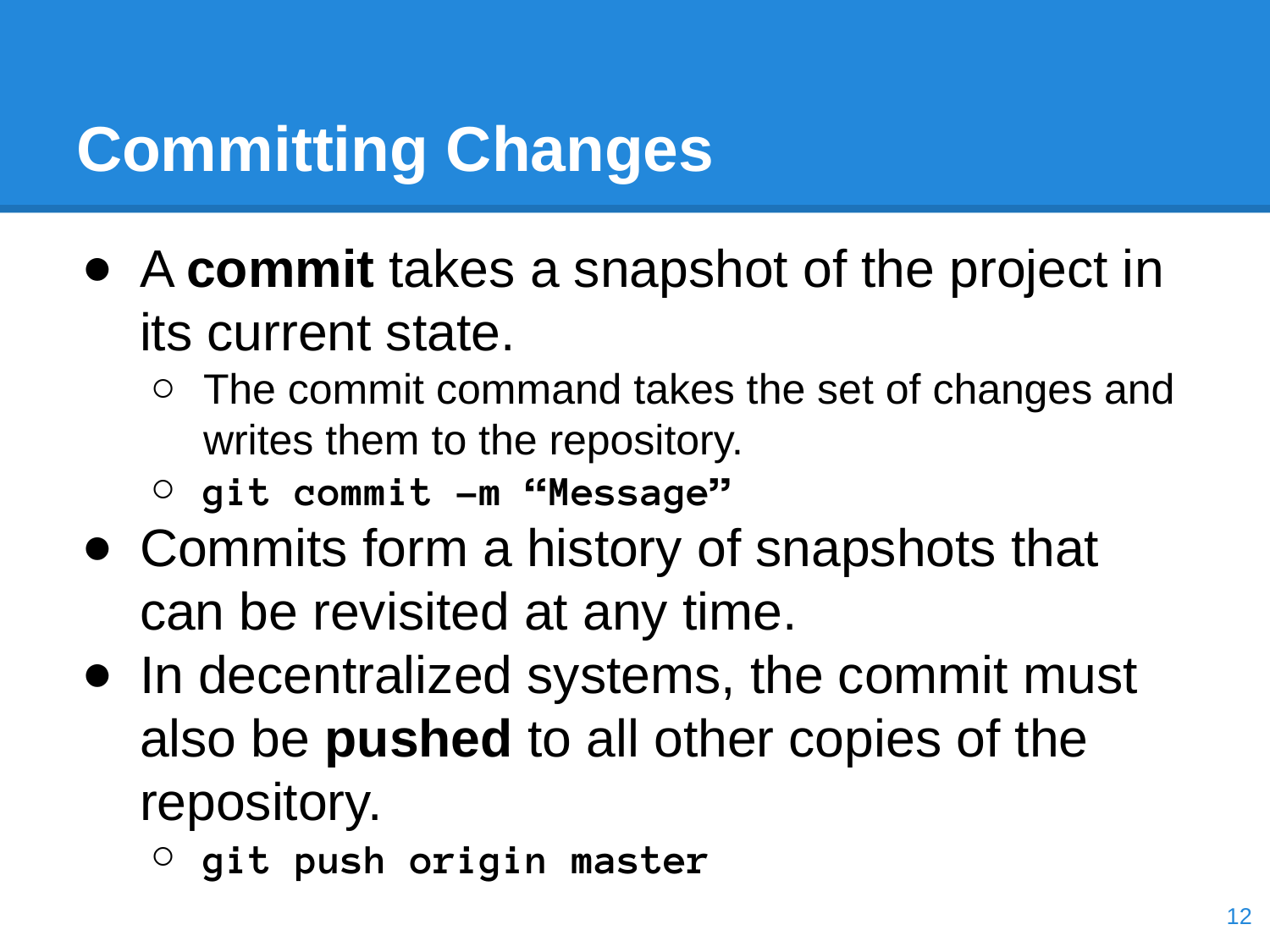

# Committing Changes
A commit takes a snapshot of the project in its current state.
The commit command takes the set of changes and writes them to the repository.
git commit -m “Message”
Commits form a history of snapshots that can be revisited at any time.
In decentralized systems, the commit must also be pushed to all other copies of the repository.
git push origin master
12